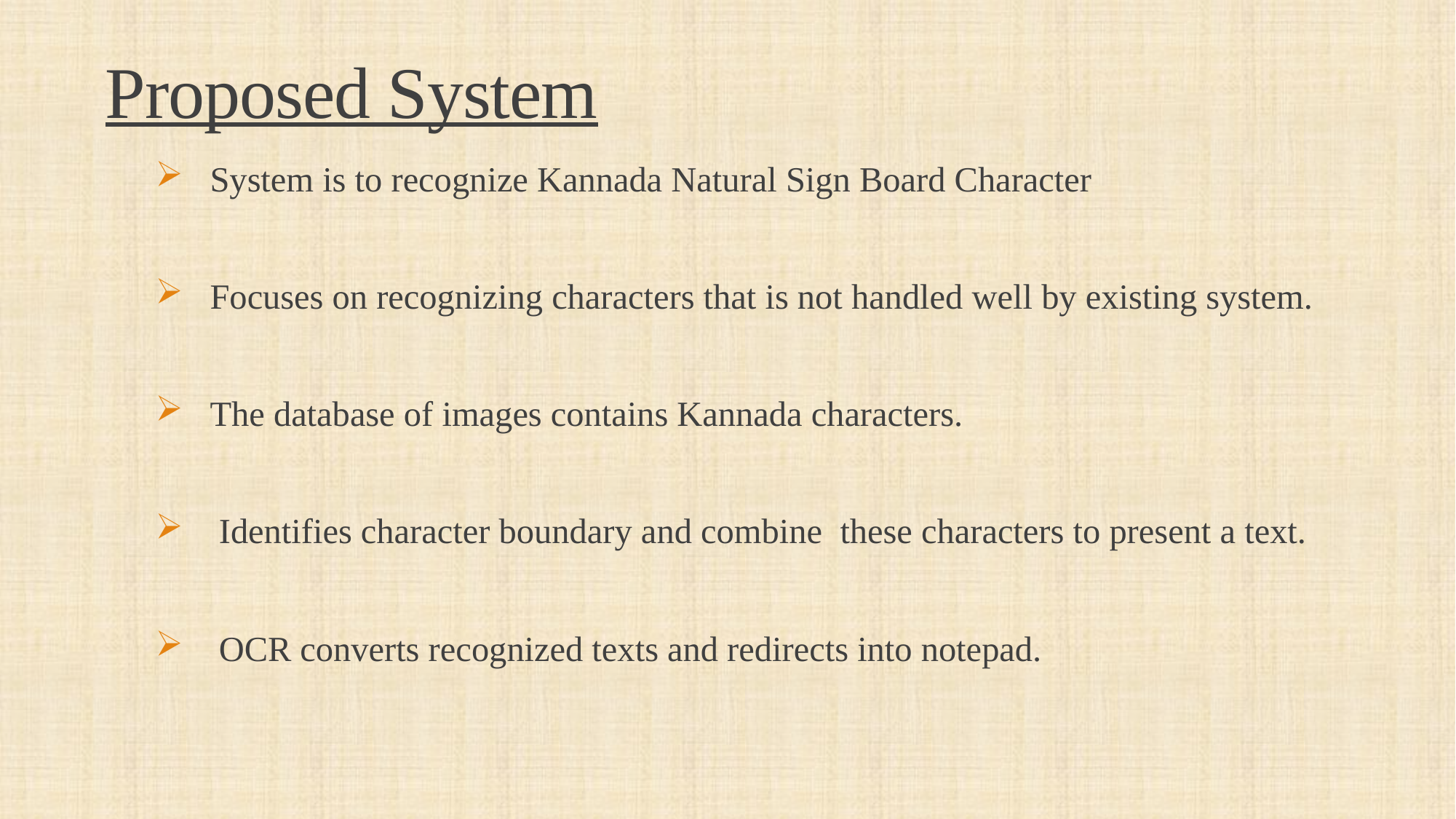

# Proposed System
System is to recognize Kannada Natural Sign Board Character

Focuses on recognizing characters that is not handled well by existing system.

The database of images contains Kannada characters.

 Identifies character boundary and combine  these characters to present a text.

 OCR converts recognized texts and redirects into notepad.